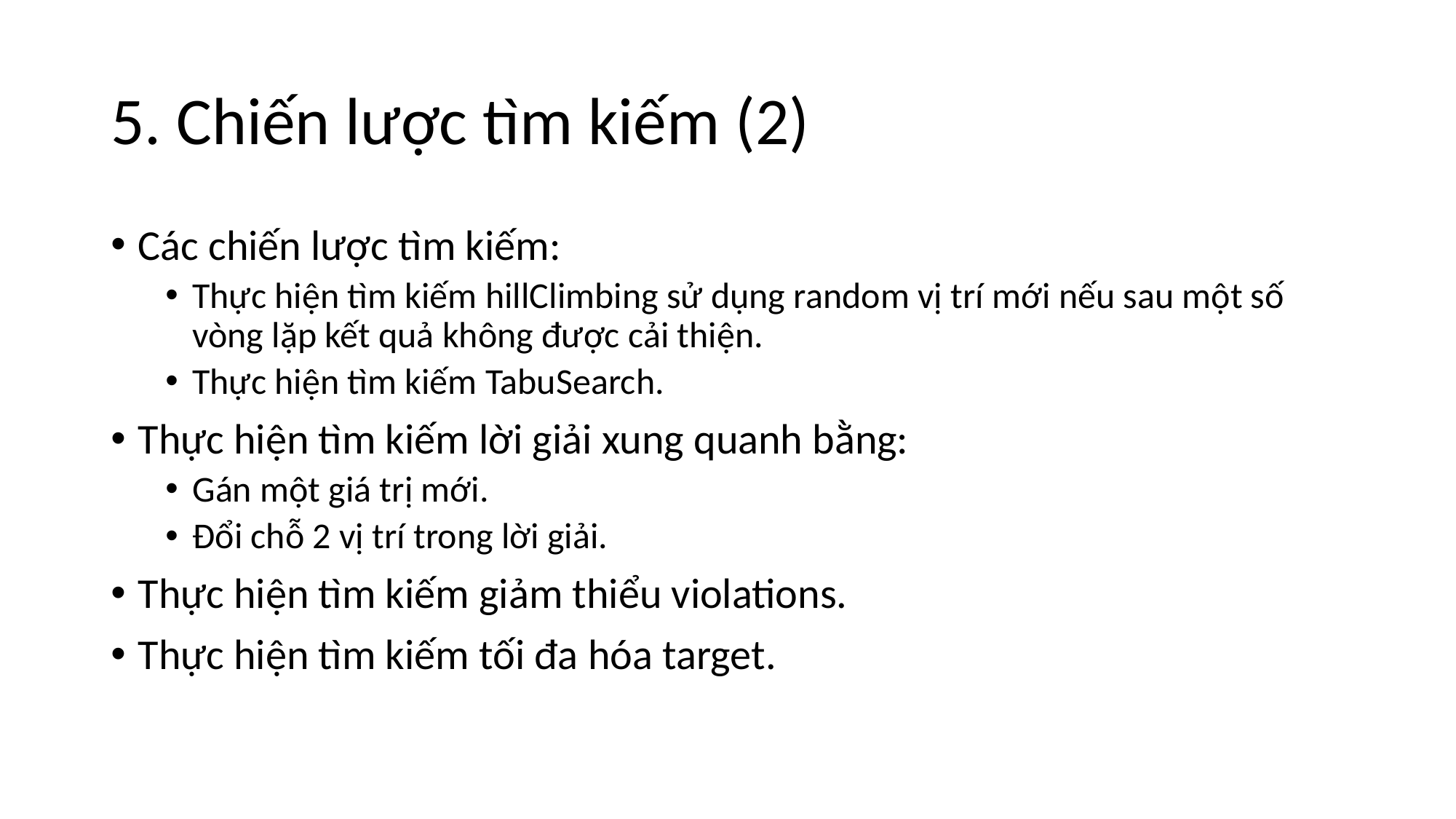

5. Chiến lược tìm kiếm (2)
Các chiến lược tìm kiếm:
Thực hiện tìm kiếm hillClimbing sử dụng random vị trí mới nếu sau một số vòng lặp kết quả không được cải thiện.
Thực hiện tìm kiếm TabuSearch.
Thực hiện tìm kiếm lời giải xung quanh bằng:
Gán một giá trị mới.
Đổi chỗ 2 vị trí trong lời giải.
Thực hiện tìm kiếm giảm thiểu violations.
Thực hiện tìm kiếm tối đa hóa target.